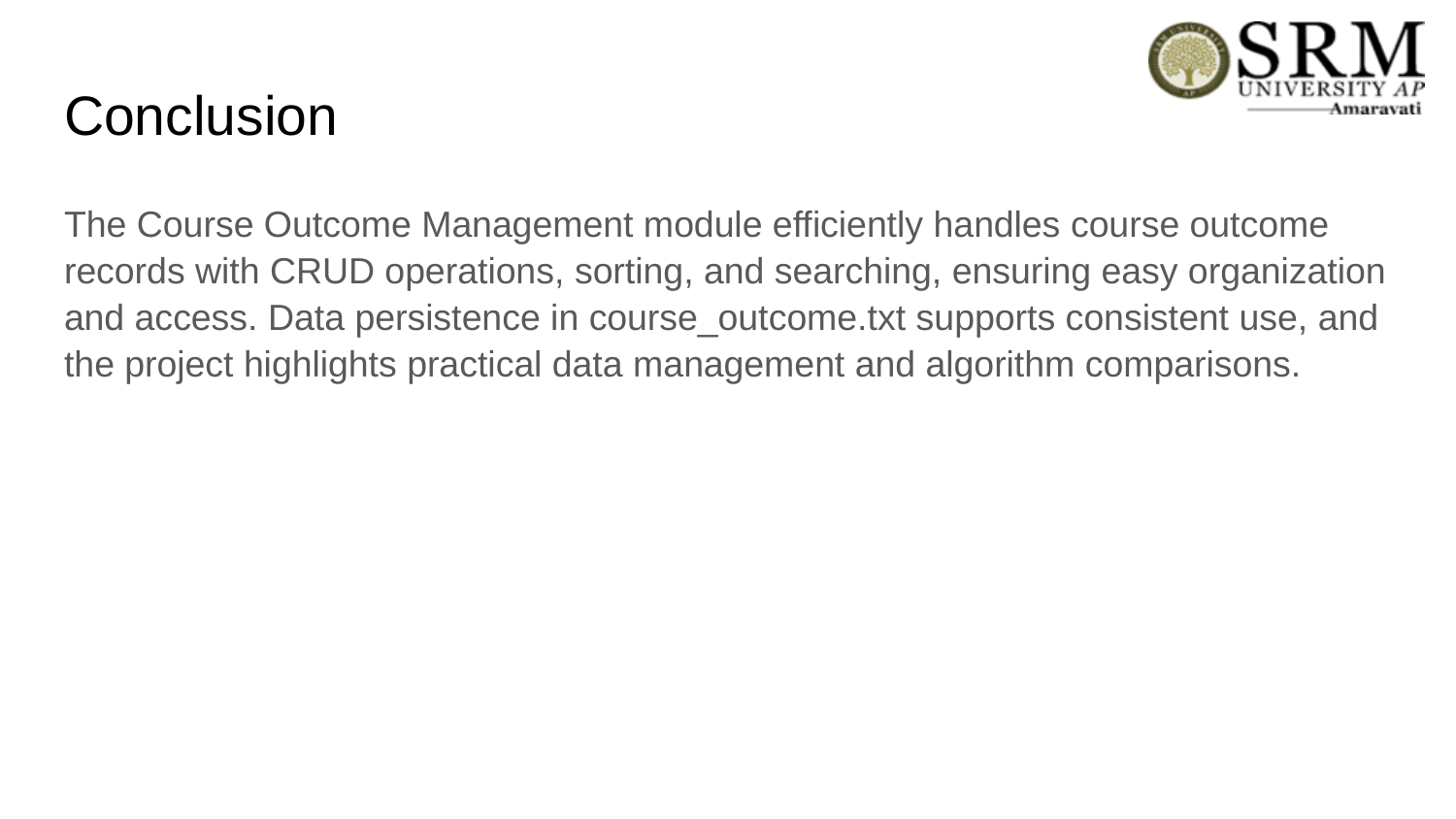

# Conclusion
The Course Outcome Management module efficiently handles course outcome records with CRUD operations, sorting, and searching, ensuring easy organization and access. Data persistence in course_outcome.txt supports consistent use, and the project highlights practical data management and algorithm comparisons.